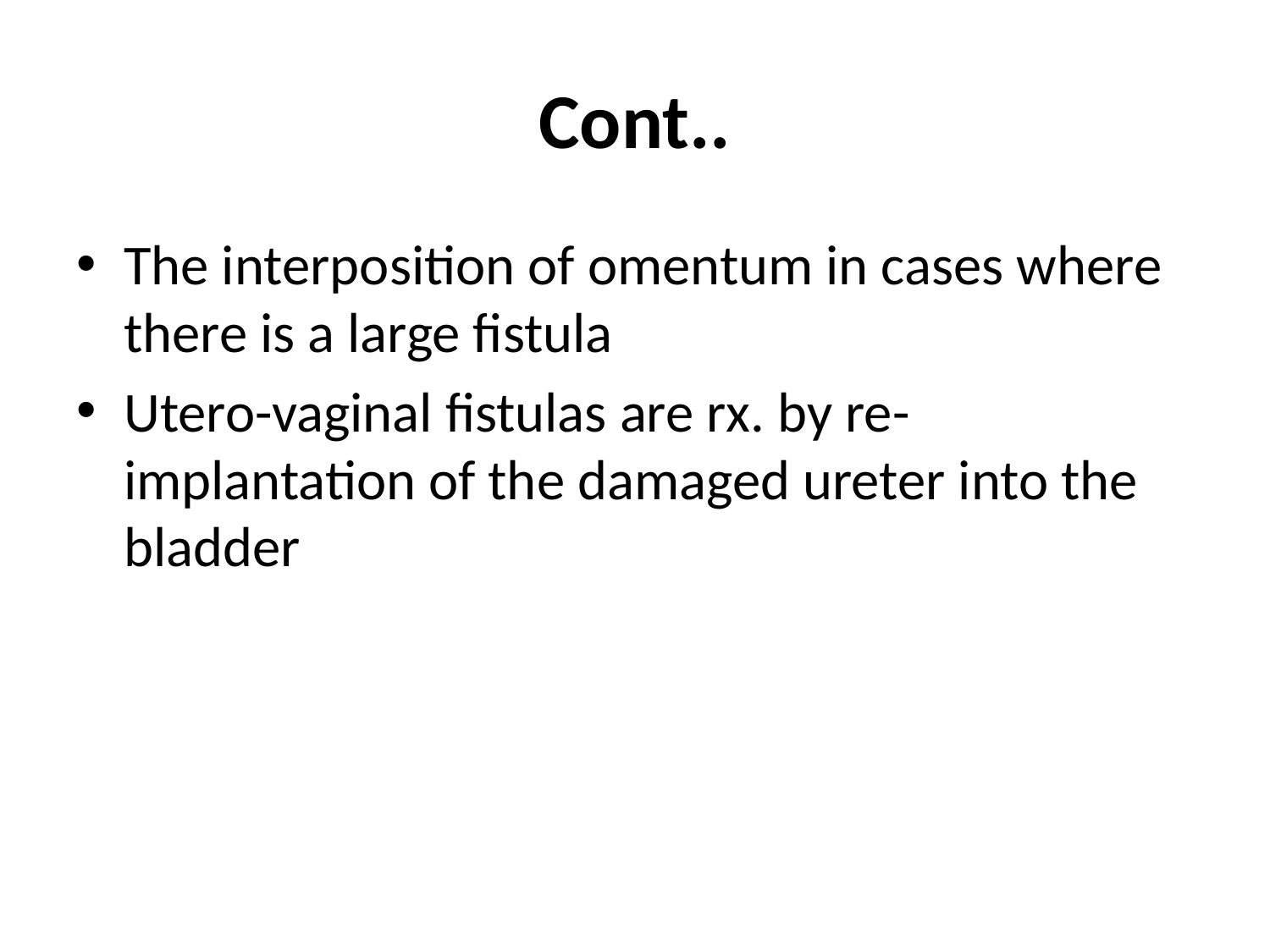

# Cont..
The interposition of omentum in cases where there is a large fistula
Utero-vaginal fistulas are rx. by re-implantation of the damaged ureter into the bladder